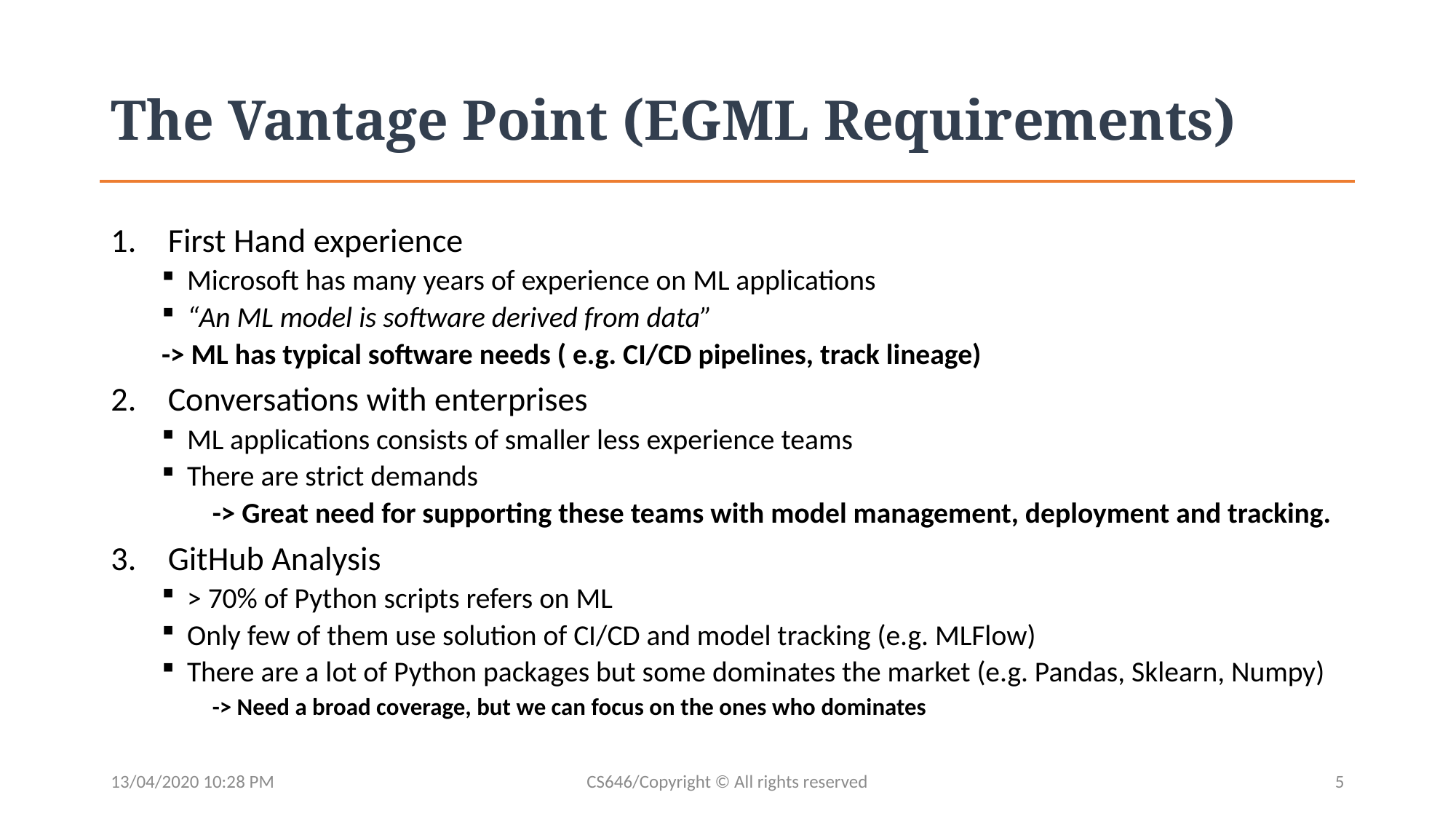

# The Vantage Point (EGML Requirements)
First Hand experience
Microsoft has many years of experience on ML applications
“An ML model is software derived from data”
	-> ML has typical software needs ( e.g. CI/CD pipelines, track lineage)
Conversations with enterprises
ML applications consists of smaller less experience teams
There are strict demands
-> Great need for supporting these teams with model management, deployment and tracking.
GitHub Analysis
> 70% of Python scripts refers on ML
Only few of them use solution of CI/CD and model tracking (e.g. MLFlow)
There are a lot of Python packages but some dominates the market (e.g. Pandas, Sklearn, Numpy)
-> Need a broad coverage, but we can focus on the ones who dominates

13/04/2020 10:28 PM
CS646/Copyright © All rights reserved
5